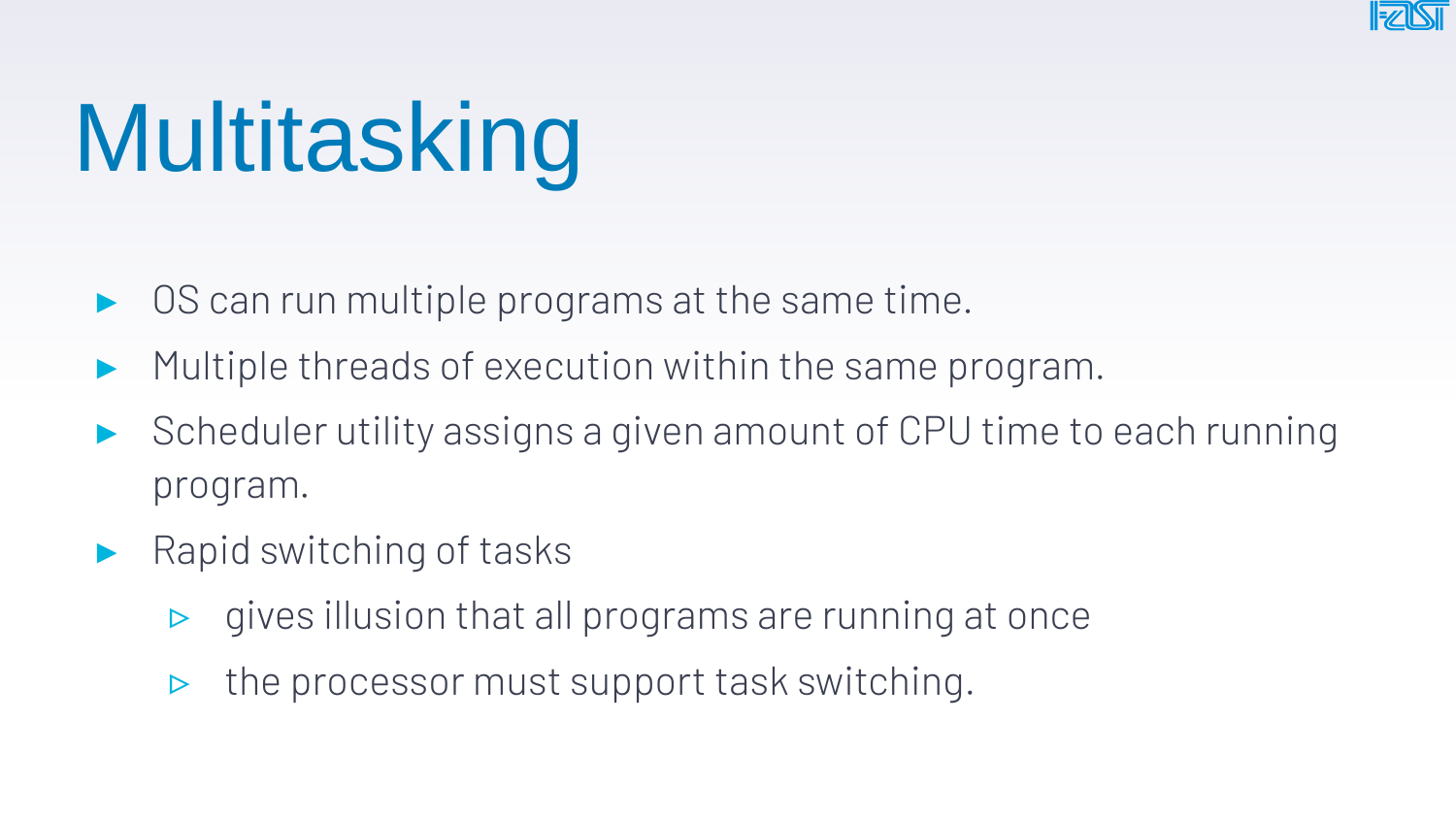

# Multitasking
OS can run multiple programs at the same time.
Multiple threads of execution within the same program.
Scheduler utility assigns a given amount of CPU time to each running program.
Rapid switching of tasks
gives illusion that all programs are running at once
the processor must support task switching.
23